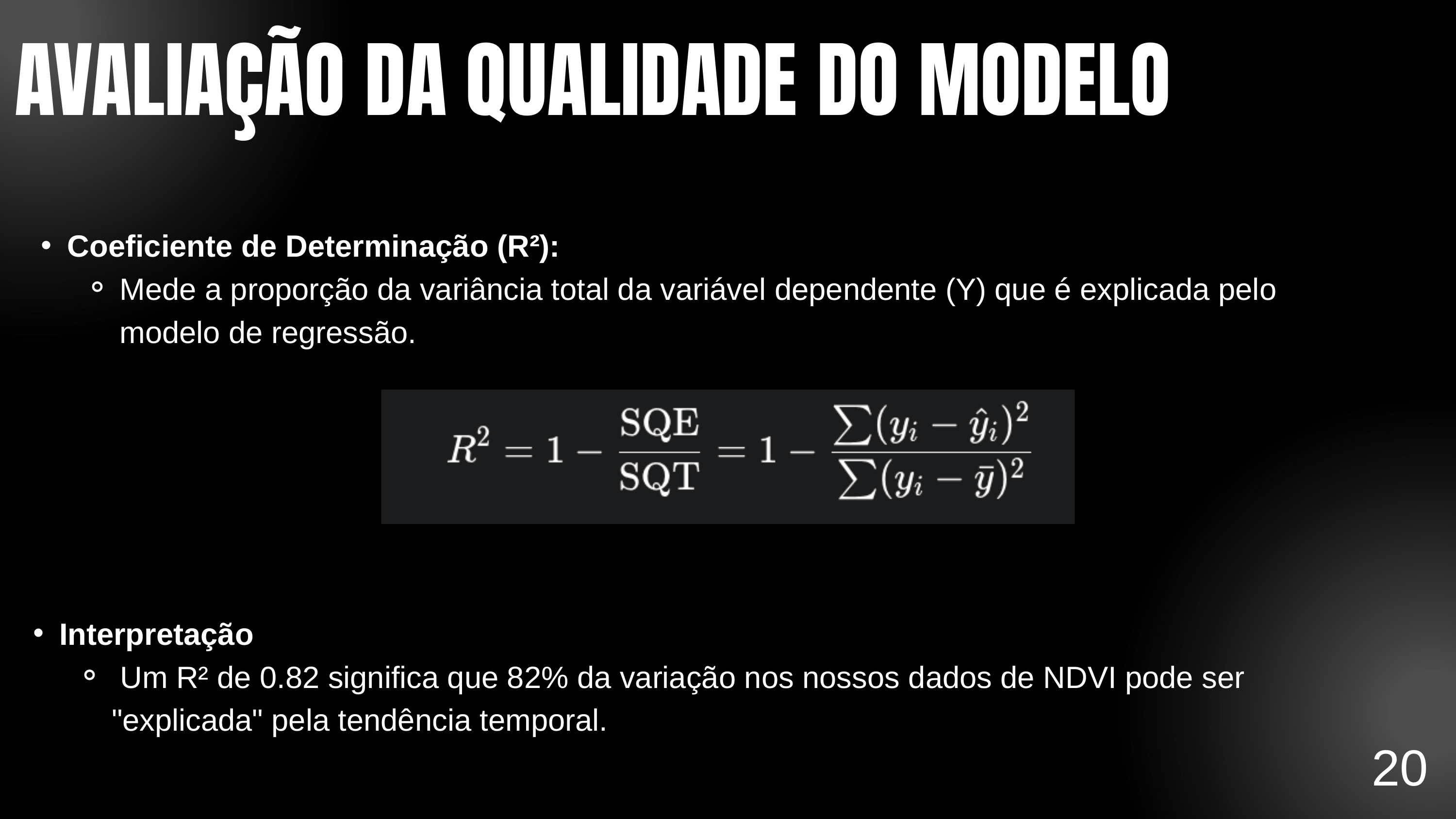

AVALIAÇÃO DA QUALIDADE DO MODELO
Coeficiente de Determinação (R²):
Mede a proporção da variância total da variável dependente (Y) que é explicada pelo modelo de regressão.

Interpretação
 Um R² de 0.82 significa que 82% da variação nos nossos dados de NDVI pode ser "explicada" pela tendência temporal.
20